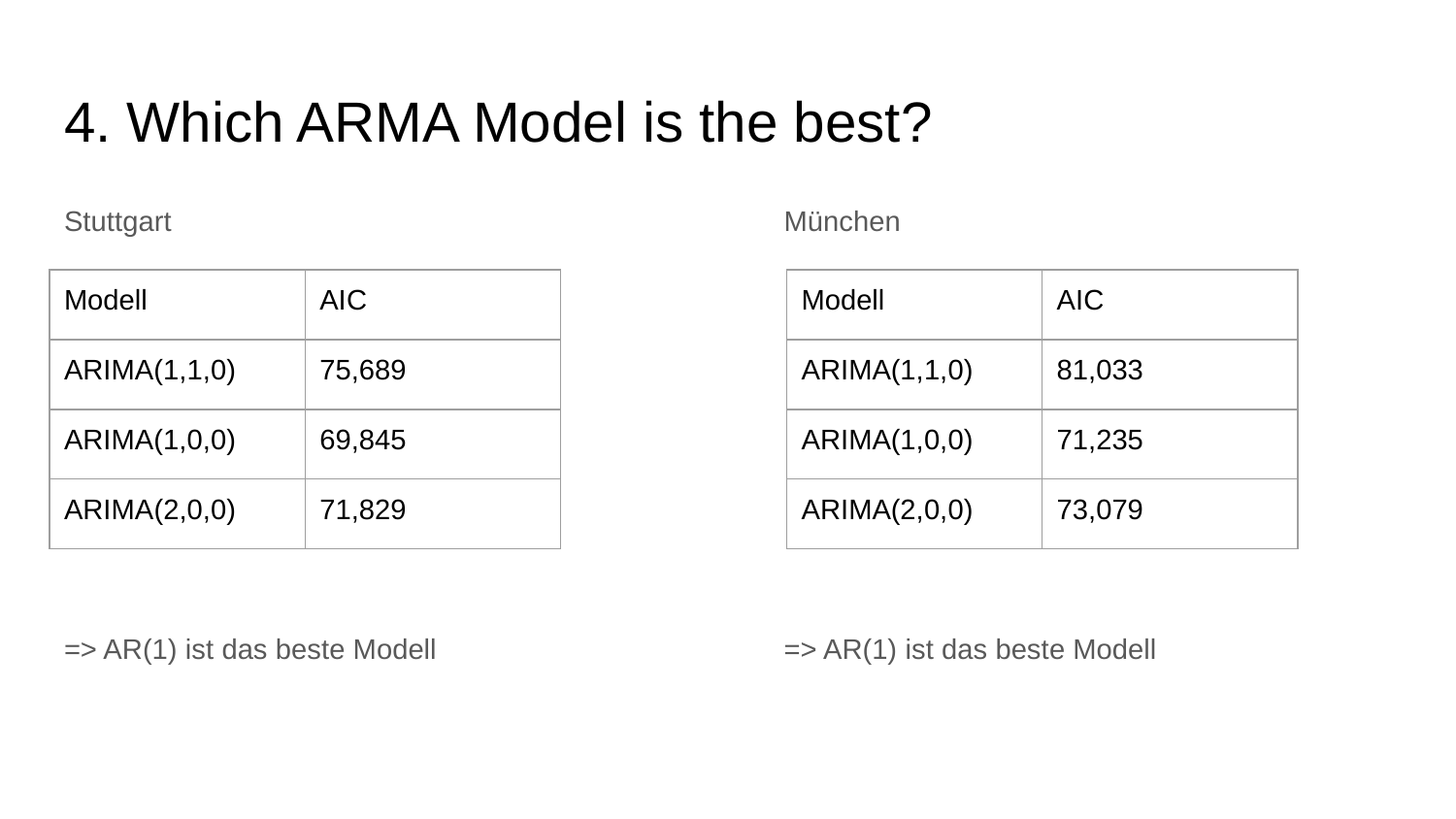

# 4. Which ARMA Model is the best?
Stuttgart

=> AR(1) ist das beste Modell
München

=> AR(1) ist das beste Modell
| Modell | AIC |
| --- | --- |
| ARIMA(1,1,0) | 75,689 |
| ARIMA(1,0,0) | 69,845 |
| ARIMA(2,0,0) | 71,829 |
| Modell | AIC |
| --- | --- |
| ARIMA(1,1,0) | 81,033 |
| ARIMA(1,0,0) | 71,235 |
| ARIMA(2,0,0) | 73,079 |